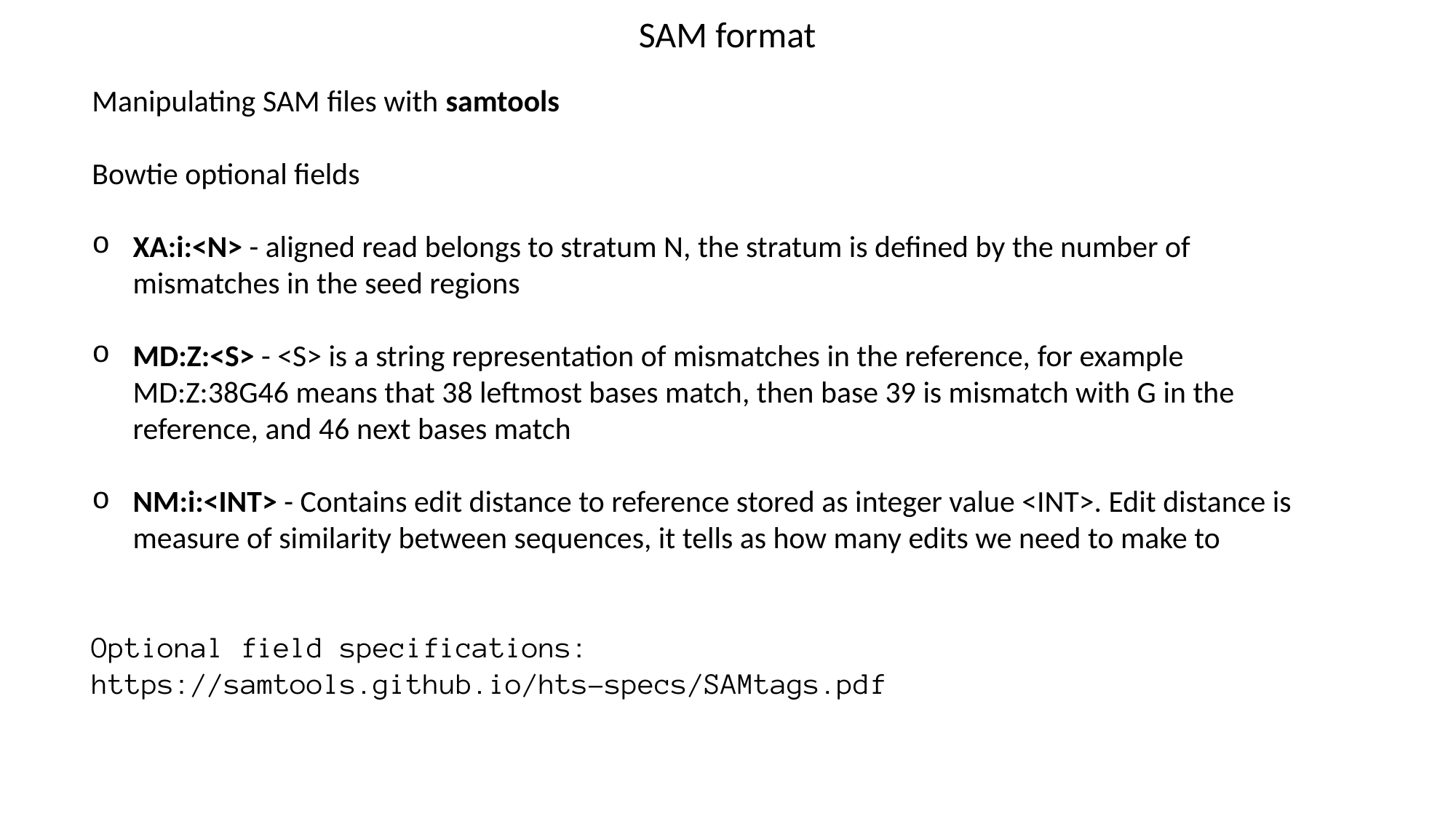

SAM format

Manipulating SAM files with samtools

Bowtie optional fields

XA:i:<N> - aligned read belongs to stratum N, the stratum is defined by the number of mismatches in the seed regions

MD:Z:<S> - <S> is a string representation of mismatches in the reference, for example MD:Z:38G46 means that 38 leftmost bases match, then base 39 is mismatch with G in the reference, and 46 next bases match

NM:i:<INT> - Contains edit distance to reference stored as integer value <INT>. Edit distance is measure of similarity between sequences, it tells as how many edits we need to make to

Optional field specifications: https://samtools.github.io/hts-specs/SAMtags.pdf